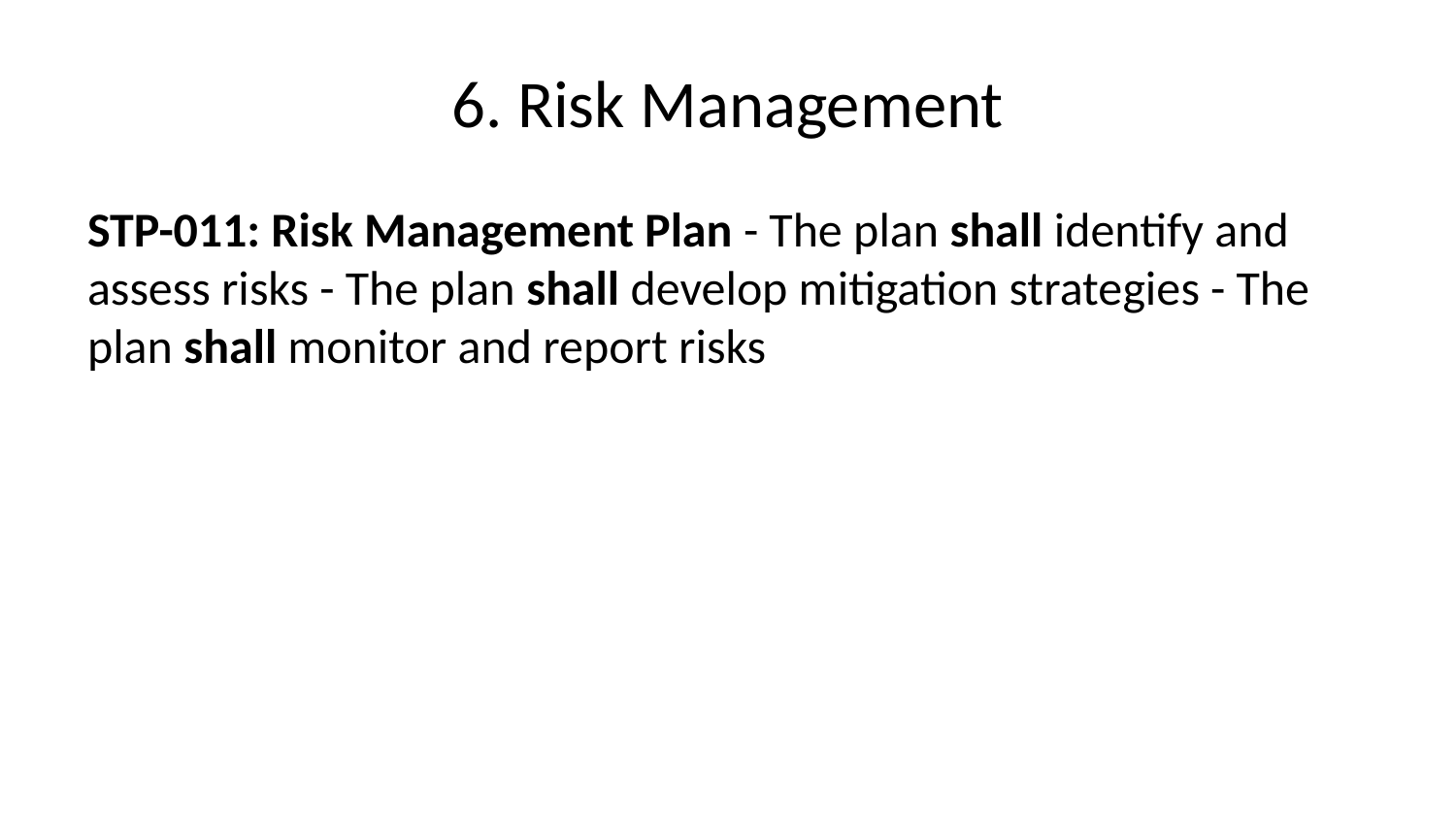

# 6. Risk Management
STP-011: Risk Management Plan - The plan shall identify and assess risks - The plan shall develop mitigation strategies - The plan shall monitor and report risks